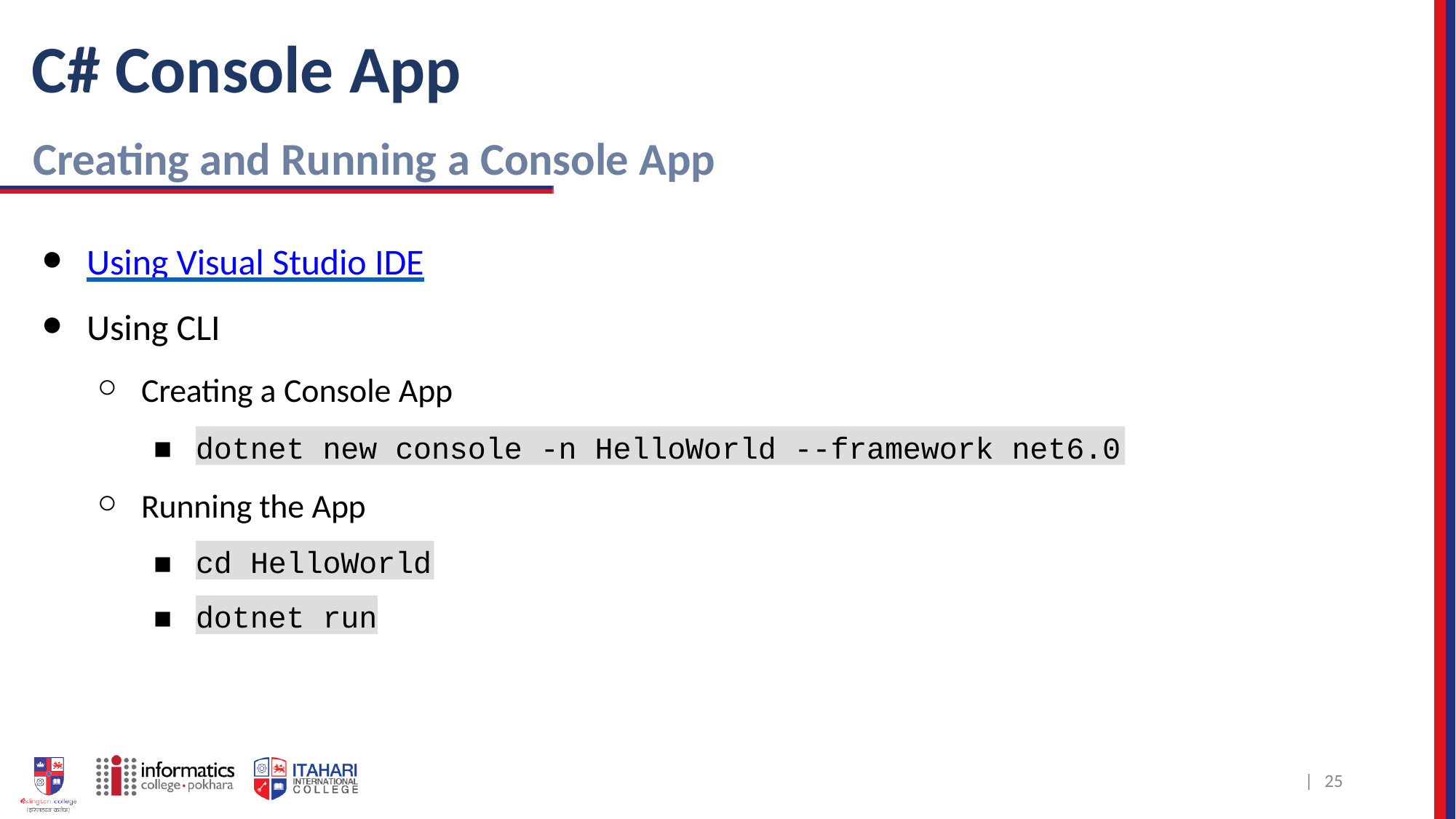

# C# Console App
Creating and Running a Console App

Using Visual Studio IDE
Using CLI
Creating a Console App
dotnet new console -n HelloWorld --framework net6.0
■
Running the App
■
■
cd HelloWorld
dotnet run
| 25